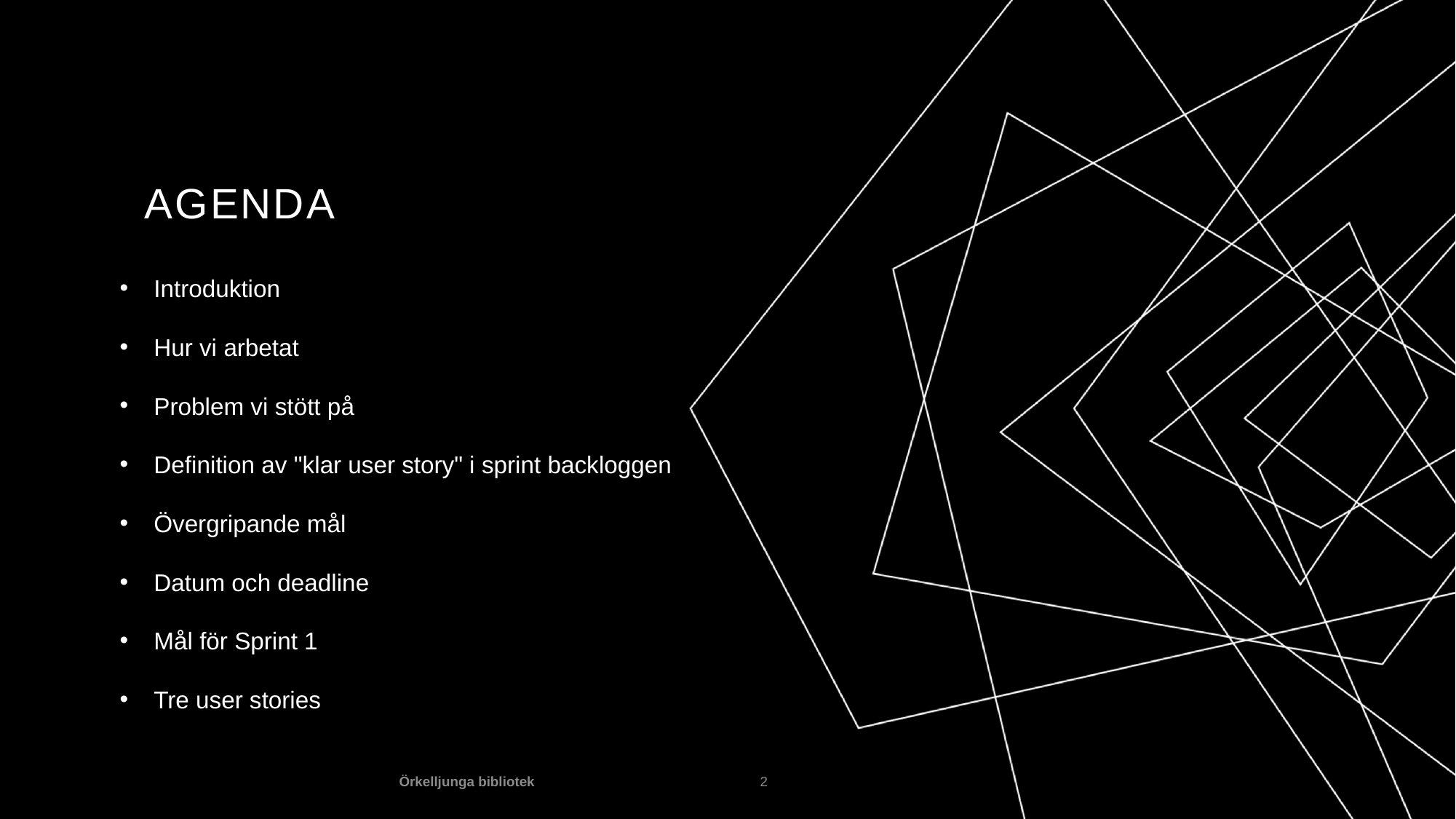

# AGENDA
Introduktion
Hur vi arbetat
Problem vi stött på
Definition av "klar user story" i sprint backloggen
Övergripande mål
Datum och deadline
Mål för Sprint 1
Tre user stories
Örkelljunga bibliotek
2